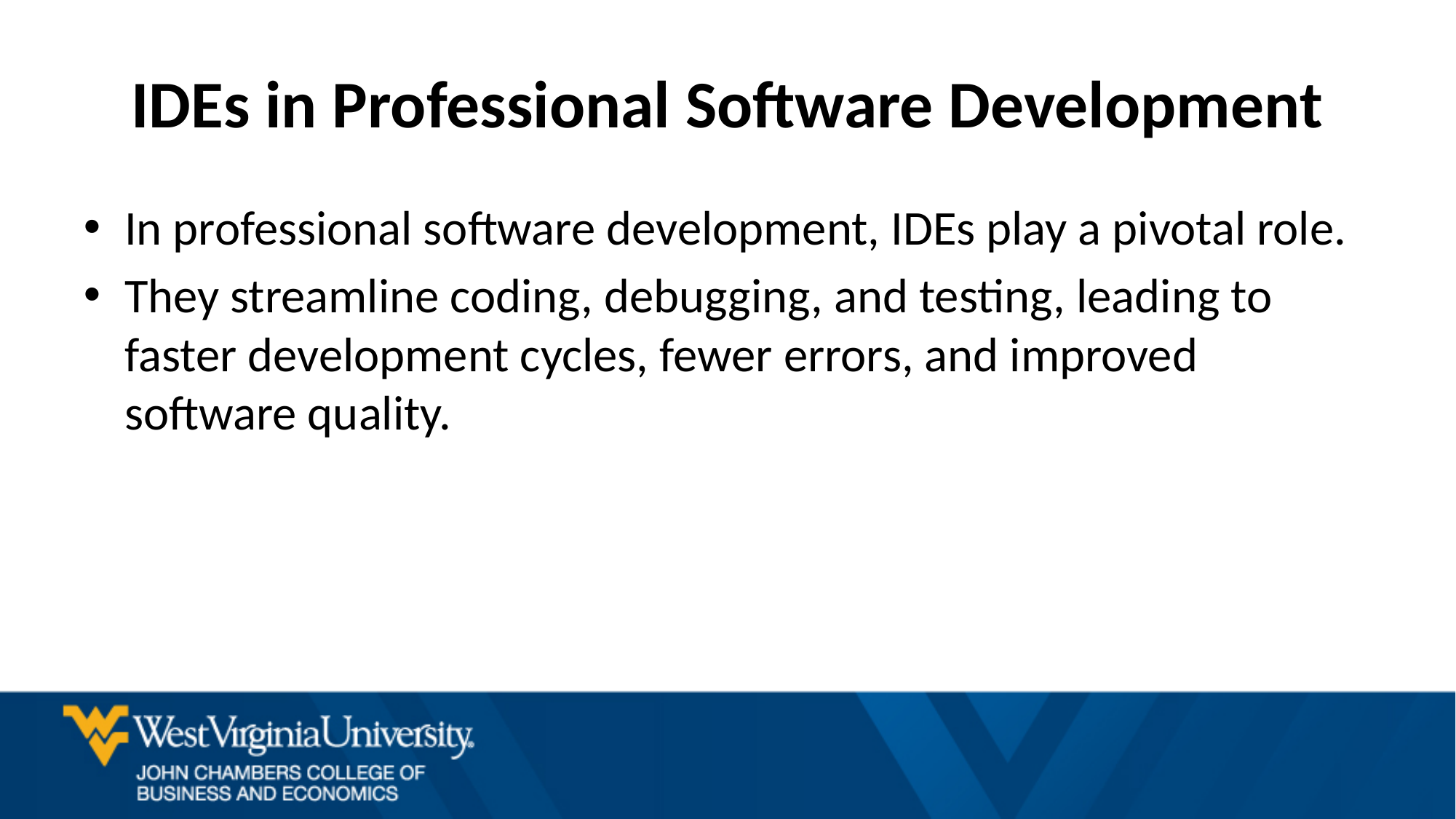

# IDEs in Professional Software Development
In professional software development, IDEs play a pivotal role.
They streamline coding, debugging, and testing, leading to faster development cycles, fewer errors, and improved software quality.